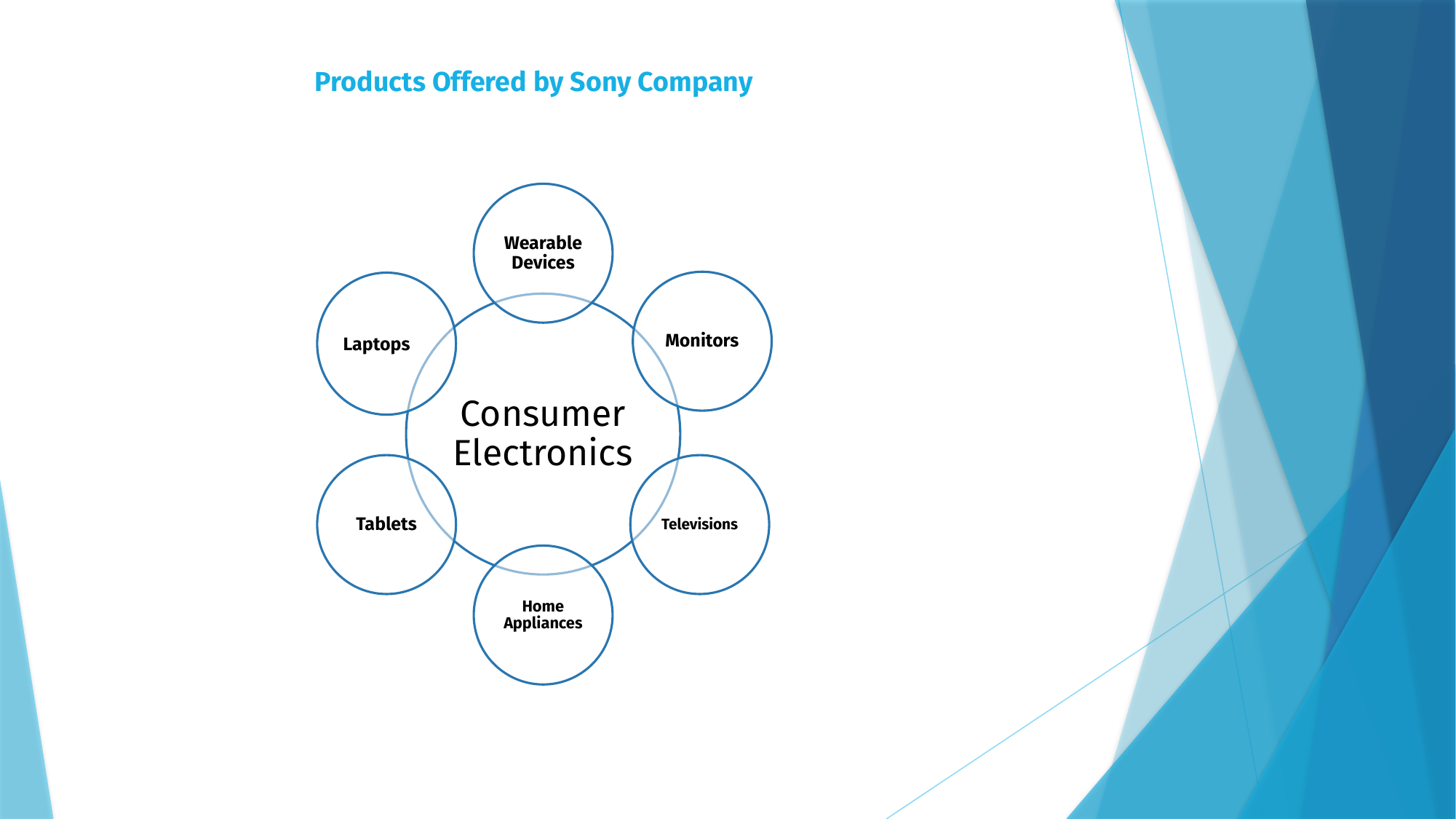

Products Offered by Sony Company

Consumer Electronics
Wearable Devices
Monitors
Televisions
Home Appliances
Tablets

Laptops